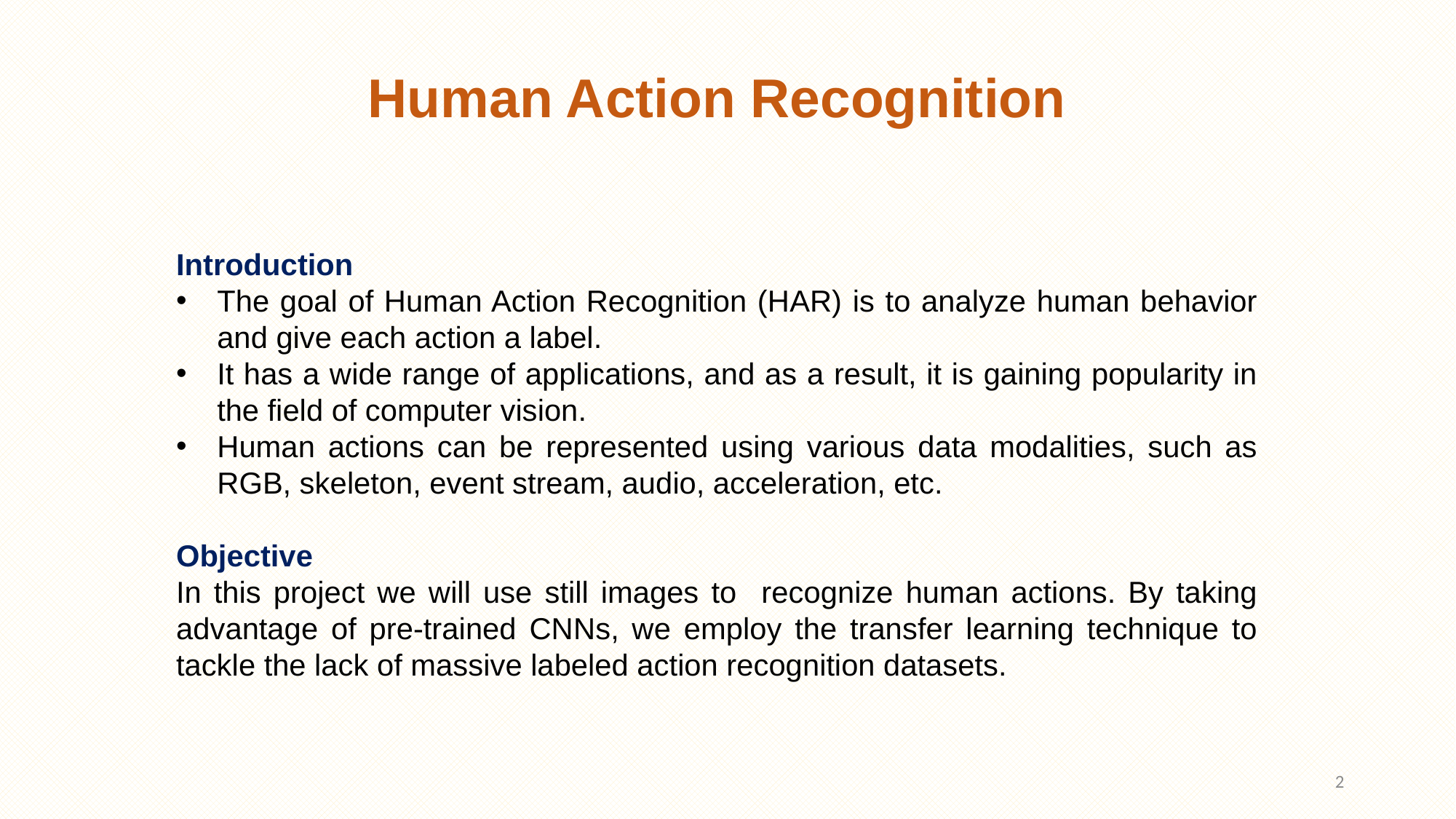

Human Action Recognition

Introduction
The goal of Human Action Recognition (HAR) is to analyze human behavior and give each action a label.
It has a wide range of applications, and as a result, it is gaining popularity in the field of computer vision.
Human actions can be represented using various data modalities, such as RGB, skeleton, event stream, audio, acceleration, etc.

Objective
In this project we will use still images to  recognize human actions. By taking advantage of pre-trained CNNs, we employ the transfer learning technique to tackle the lack of massive labeled action recognition datasets.
2